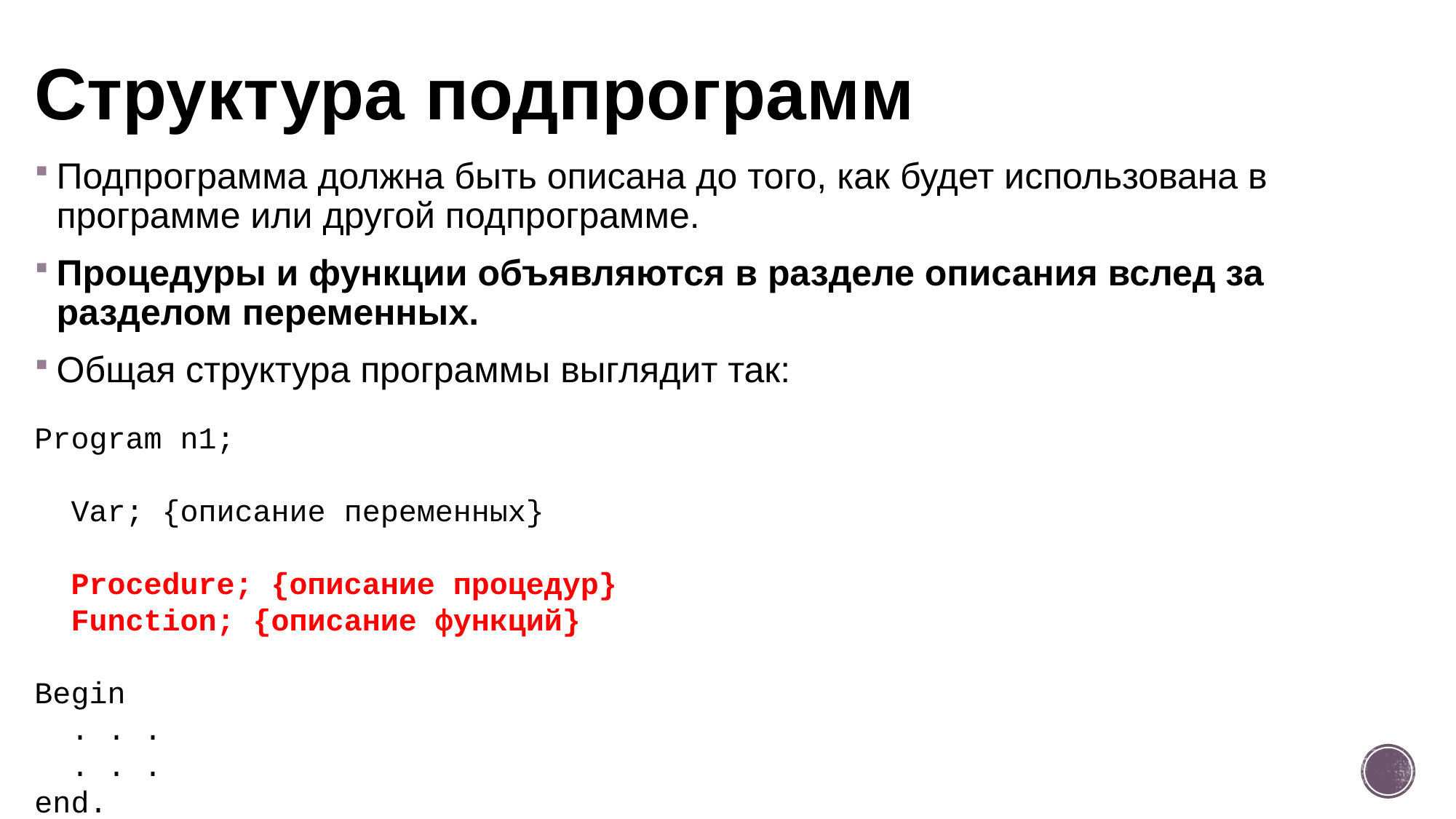

# Структура подпрограмм
Подпрограмма должна быть описана до того, как будет использована в программе или другой подпрограмме.
Процедуры и функции объявляются в разделе описания вслед за разделом переменных.
Общая структура программы выглядит так:

Рrogram n1;
 
  Var; {описание переменных}
  Procedure; {описание процедур}
  Function; {описание функций}
Begin
  . . .
  . . .
end.